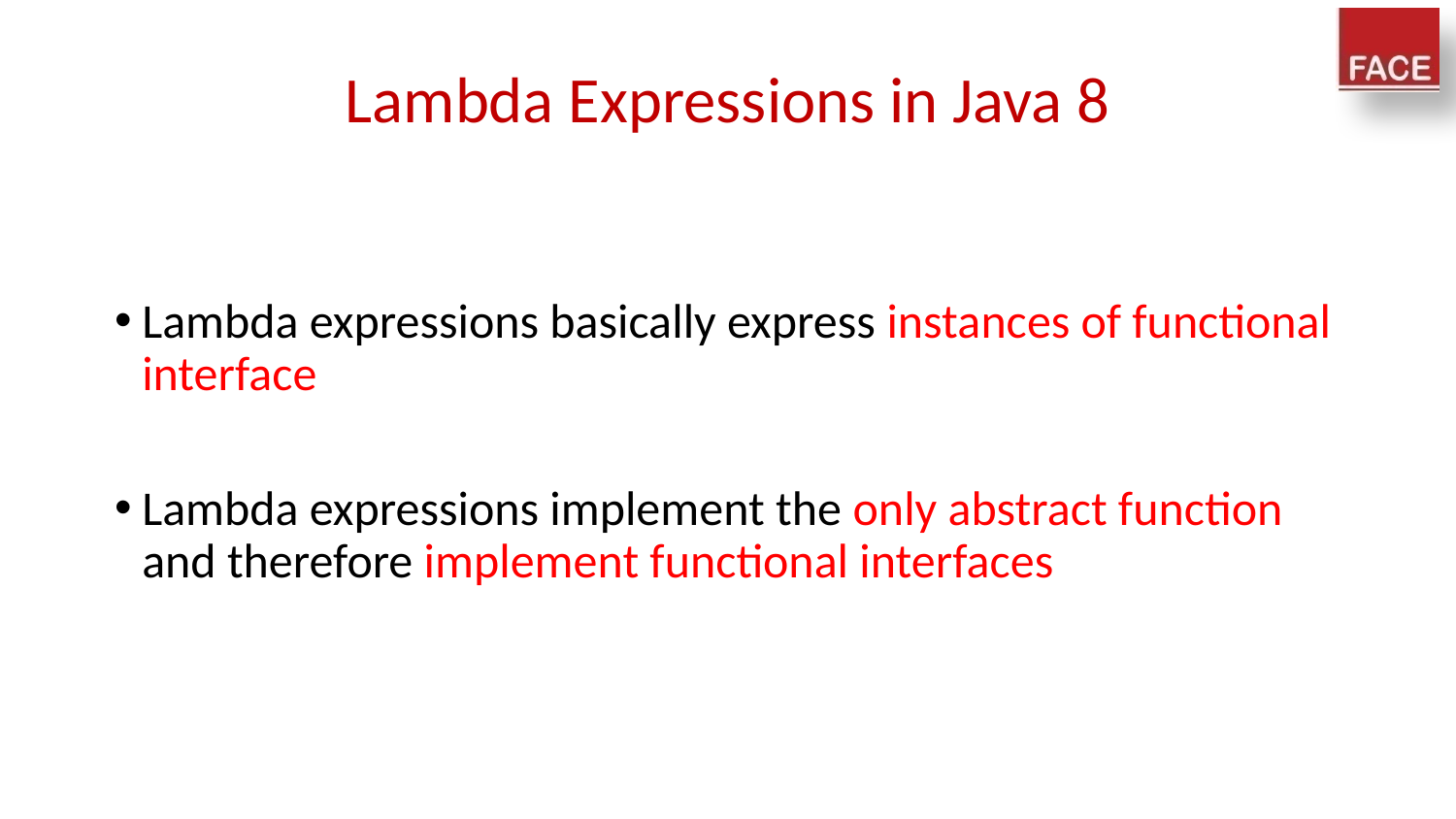

# Lambda Expressions in Java 8

Lambda expressions basically express instances of functional interface

Lambda expressions implement the only abstract function and therefore implement functional interfaces